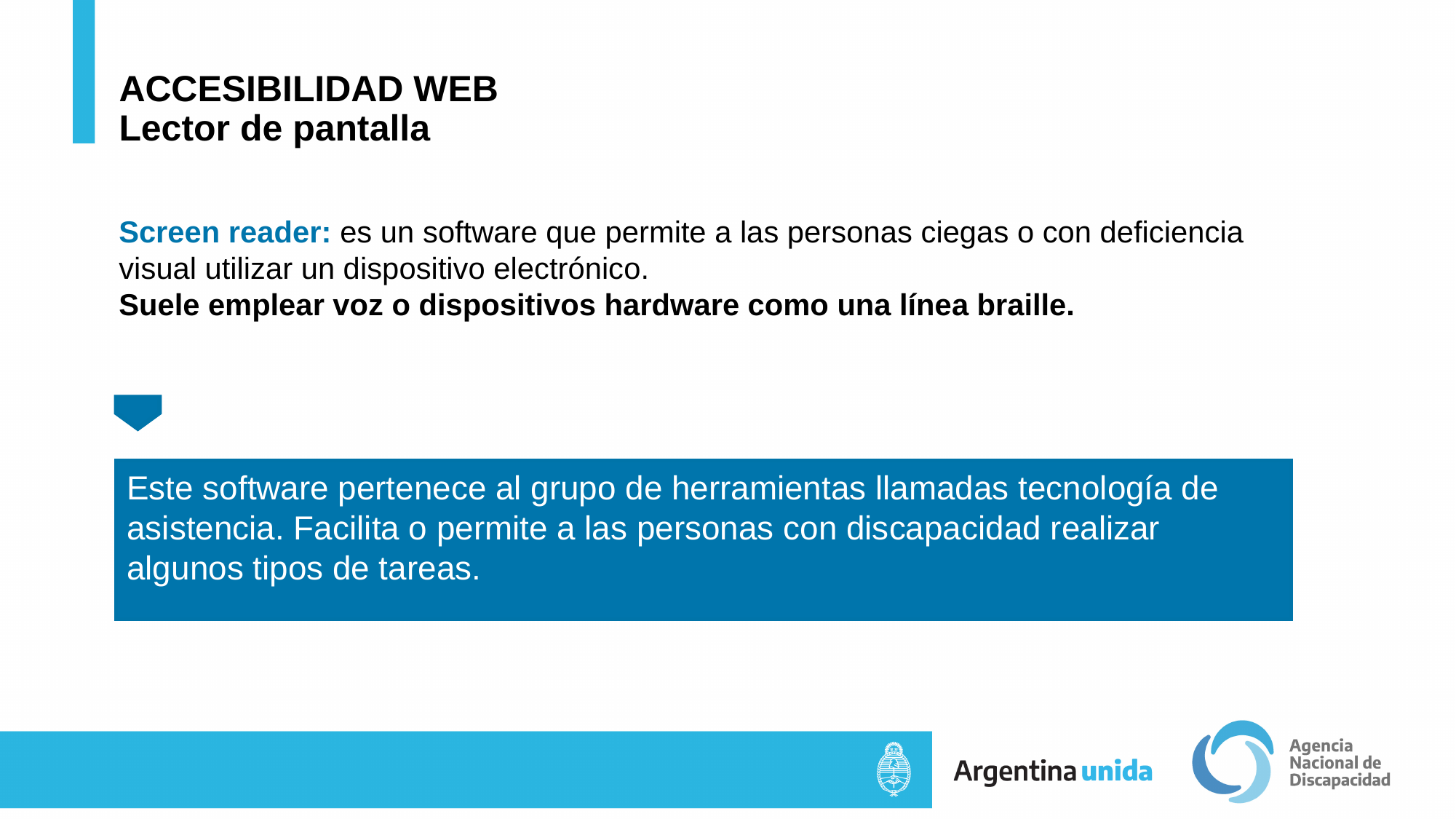

# ACCESIBILIDAD WEB Lector de pantalla
Screen reader: es un software que permite a las personas ciegas o con deficiencia visual utilizar un dispositivo electrónico.
Suele emplear voz o dispositivos hardware como una línea braille.

Este software pertenece al grupo de herramientas llamadas tecnología de asistencia. Facilita o permite a las personas con discapacidad realizar algunos tipos de tareas.